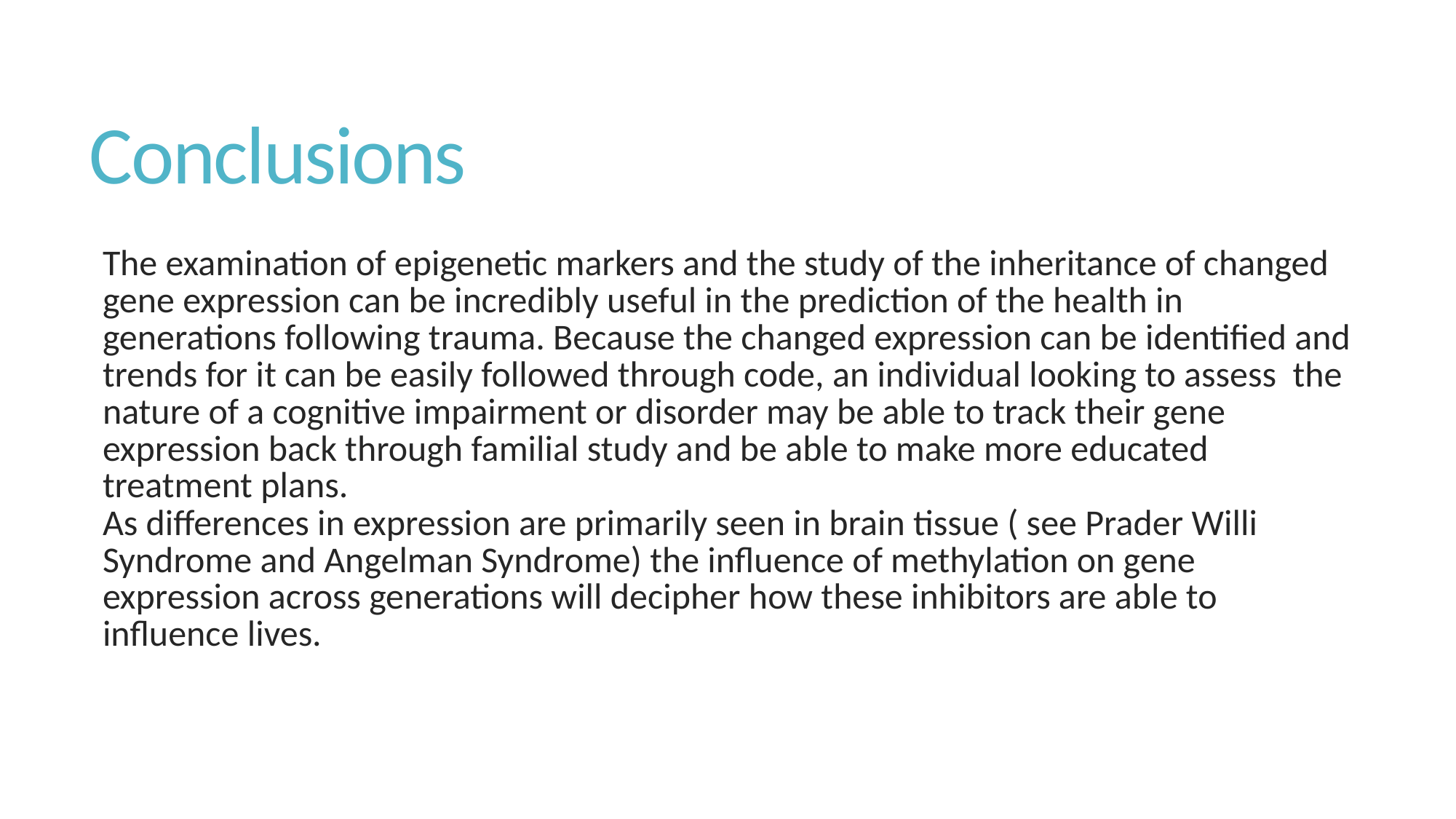

# Conclusions
The examination of epigenetic markers and the study of the inheritance of changed gene expression can be incredibly useful in the prediction of the health in generations following trauma. Because the changed expression can be identified and trends for it can be easily followed through code, an individual looking to assess  the nature of a cognitive impairment or disorder may be able to track their gene expression back through familial study and be able to make more educated treatment plans.
As differences in expression are primarily seen in brain tissue ( see Prader Willi Syndrome and Angelman Syndrome) the influence of methylation on gene expression across generations will decipher how these inhibitors are able to influence lives.